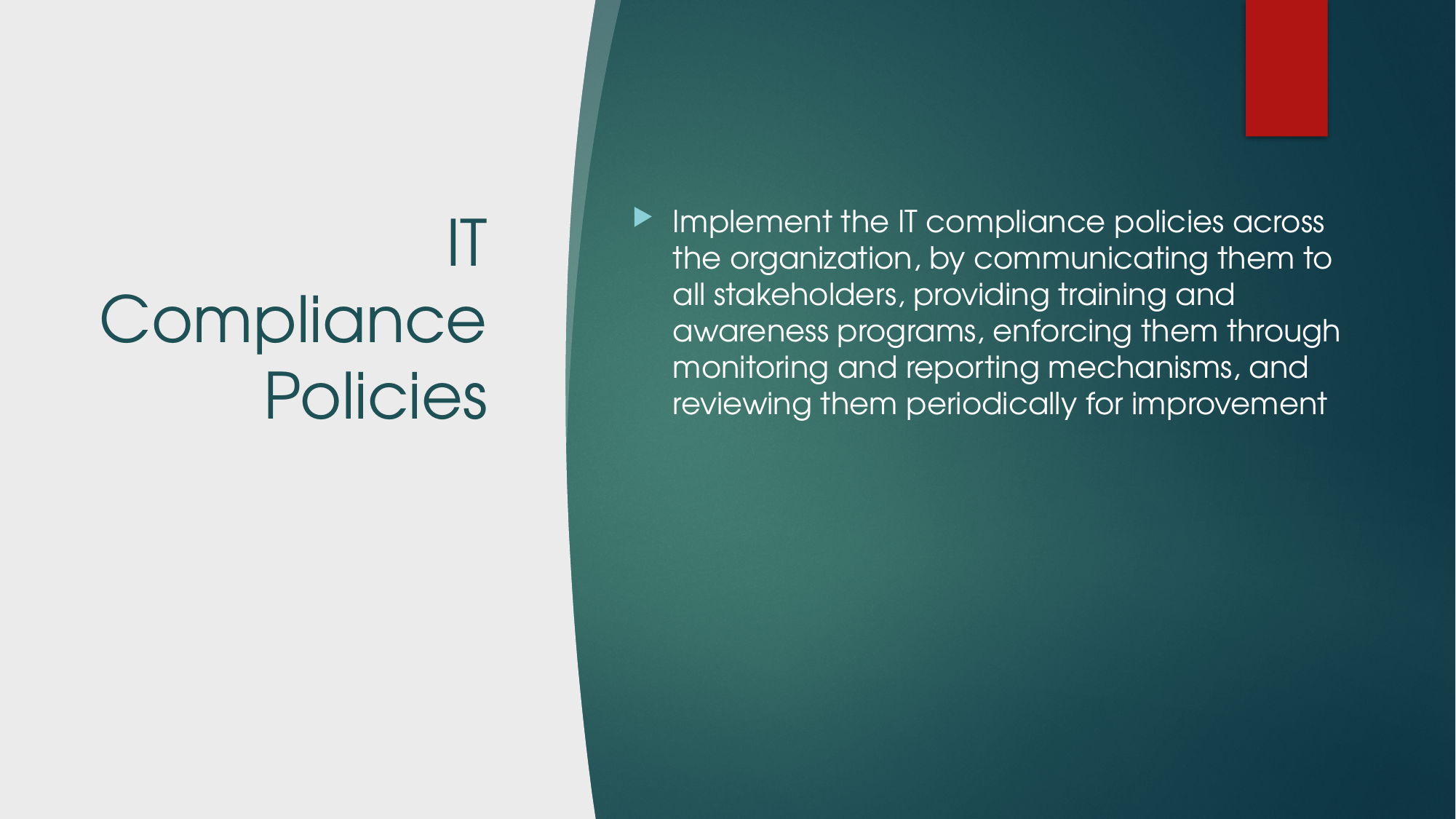

# IT Compliance Policies
Implement the IT compliance policies across the organization, by communicating them to all stakeholders, providing training and awareness programs, enforcing them through monitoring and reporting mechanisms, and reviewing them periodically for improvement